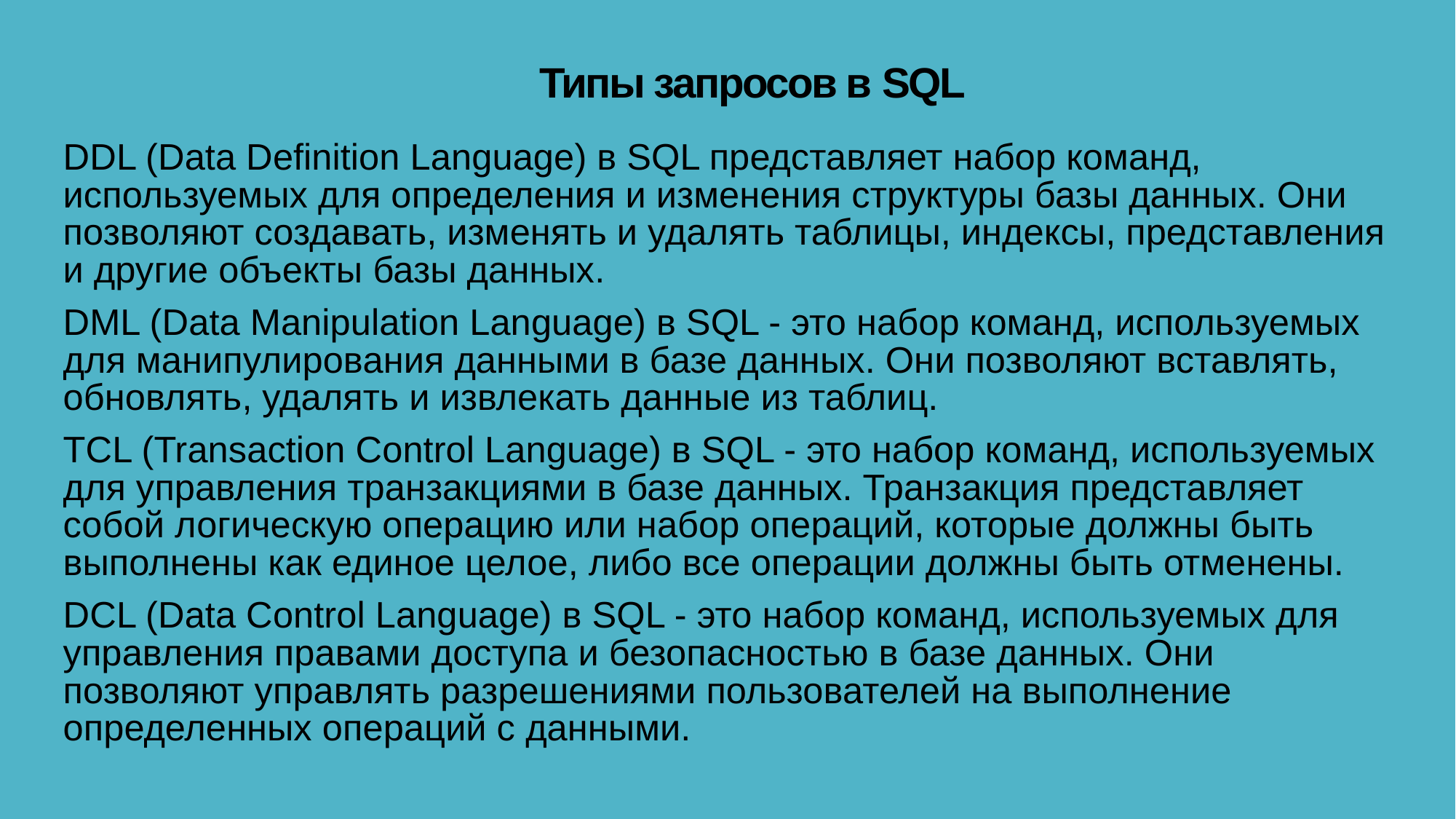

# Типы запросов в SQL
DDL (Data Definition Language) в SQL представляет набор команд, используемых для определения и изменения структуры базы данных. Они позволяют создавать, изменять и удалять таблицы, индексы, представления и другие объекты базы данных.
DML (Data Manipulation Language) в SQL - это набор команд, используемых для манипулирования данными в базе данных. Они позволяют вставлять, обновлять, удалять и извлекать данные из таблиц.
TCL (Transaction Control Language) в SQL - это набор команд, используемых для управления транзакциями в базе данных. Транзакция представляет собой логическую операцию или набор операций, которые должны быть выполнены как единое целое, либо все операции должны быть отменены.
DCL (Data Control Language) в SQL - это набор команд, используемых для управления правами доступа и безопасностью в базе данных. Они позволяют управлять разрешениями пользователей на выполнение определенных операций с данными.